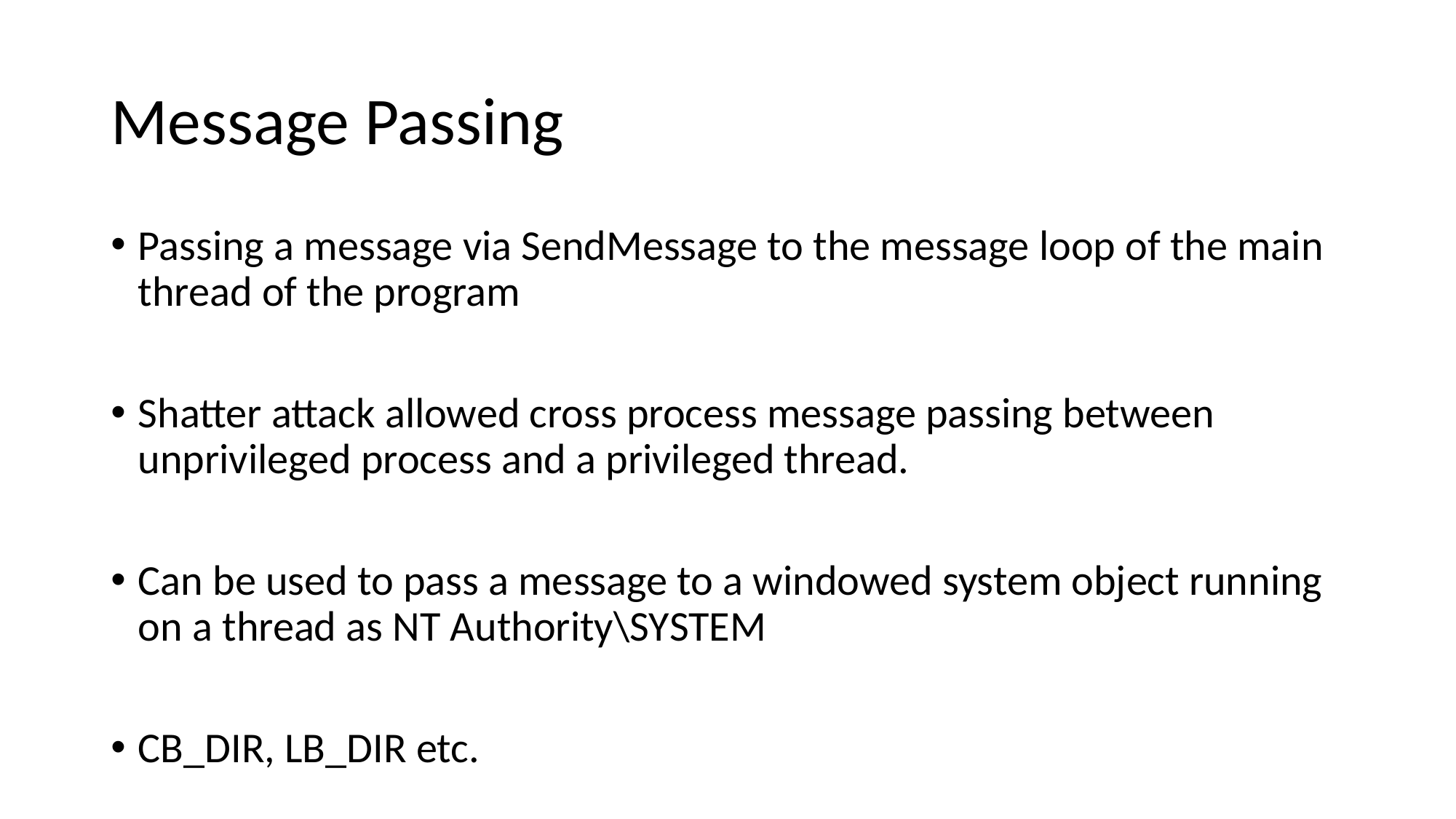

# Message Passing
Passing a message via SendMessage to the message loop of the main thread of the program

Shatter attack allowed cross process message passing between unprivileged process and a privileged thread.

Can be used to pass a message to a windowed system object running on a thread as NT Authority\SYSTEM

CB_DIR, LB_DIR etc.